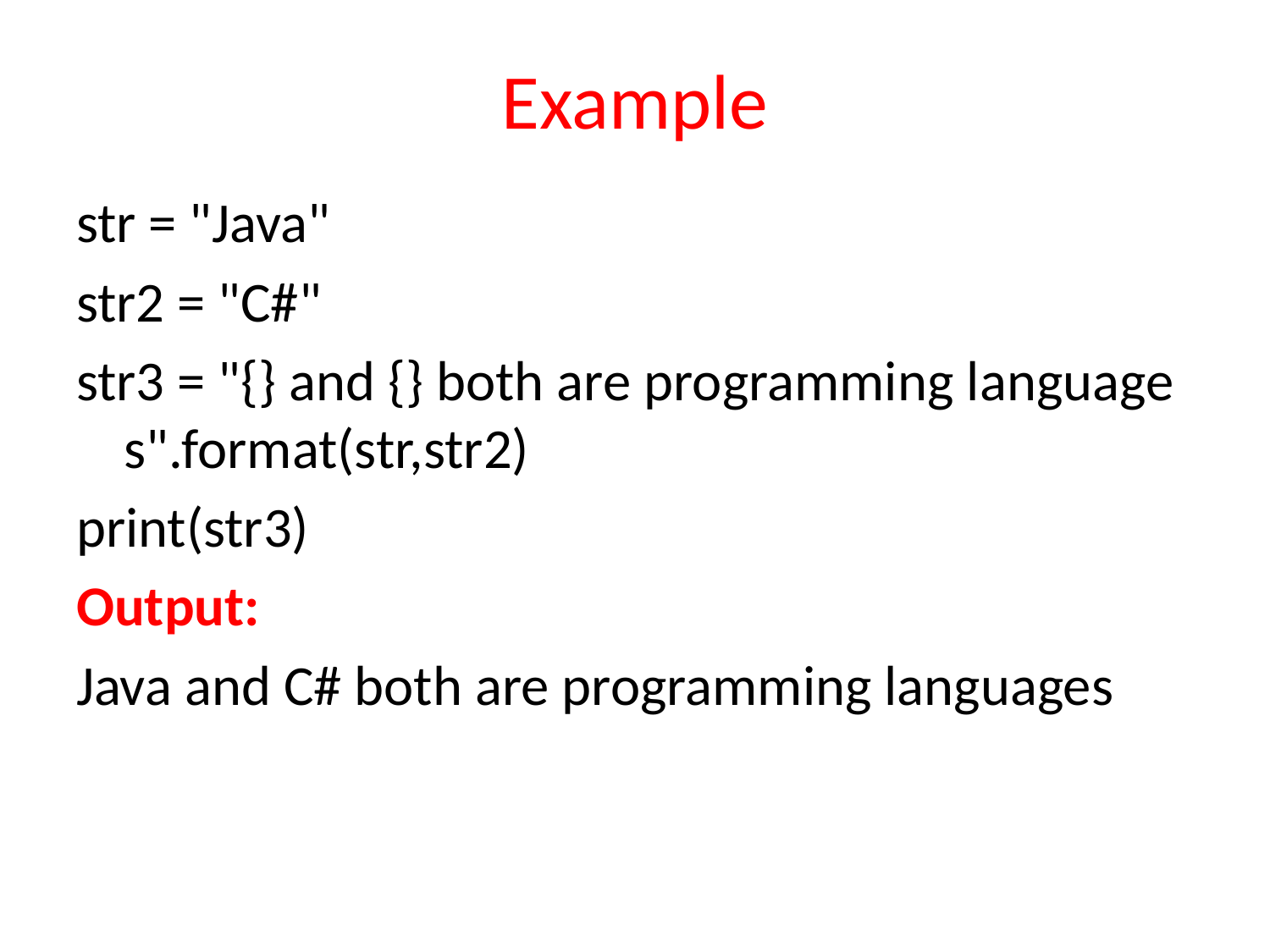

# Example
str = "Java"
str2 = "C#"
str3 = "{} and {} both are programming languages".format(str,str2)
print(str3)
Output:
Java and C# both are programming languages